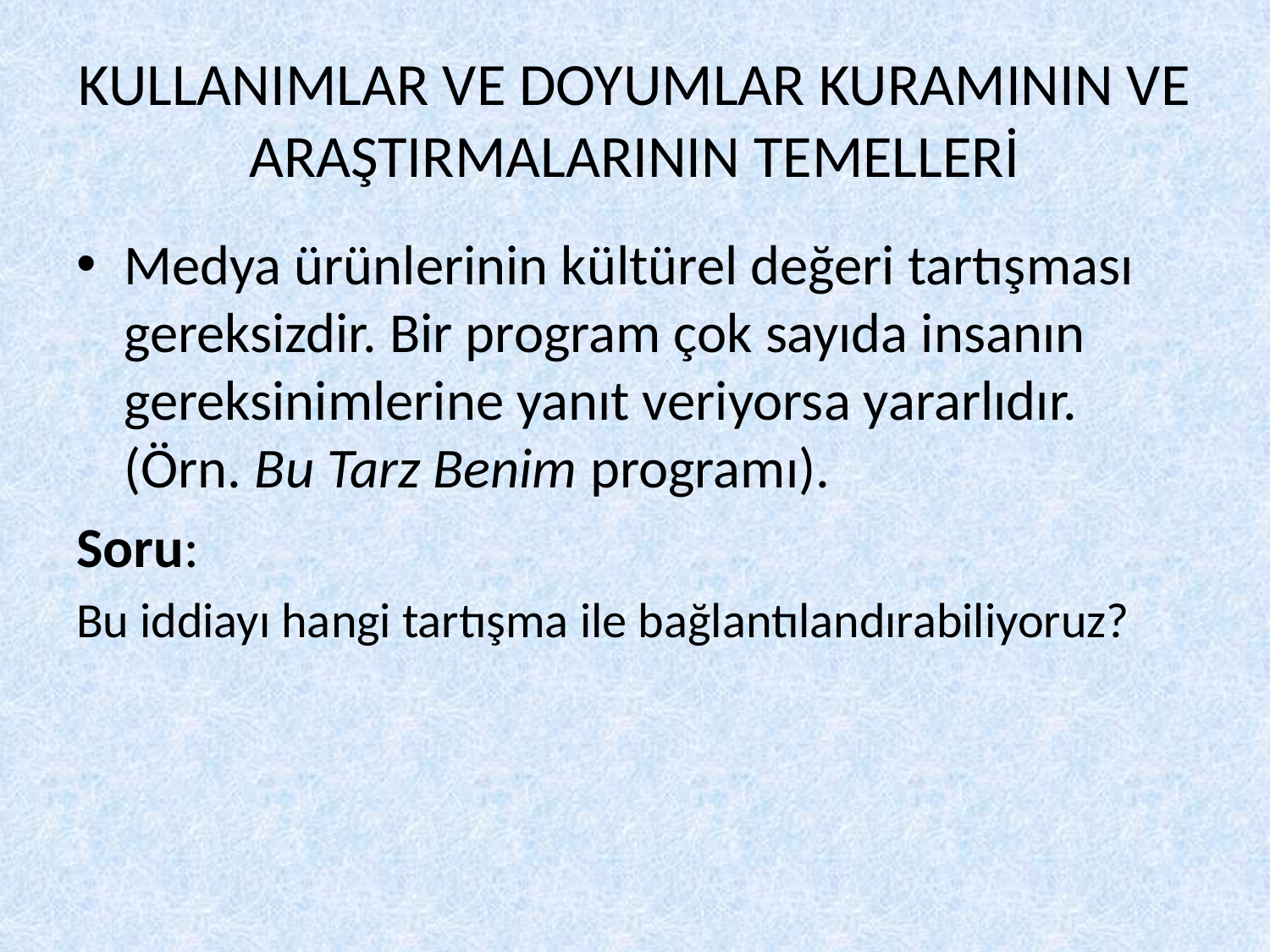

# KULLANIMLAR VE DOYUMLAR KURAMININ VE ARAŞTIRMALARININ TEMELLERİ
Medya ürünlerinin kültürel değeri tartışması gereksizdir. Bir program çok sayıda insanın gereksinimlerine yanıt veriyorsa yararlıdır. (Örn. Bu Tarz Benim programı).
Soru:
Bu iddiayı hangi tartışma ile bağlantılandırabiliyoruz?